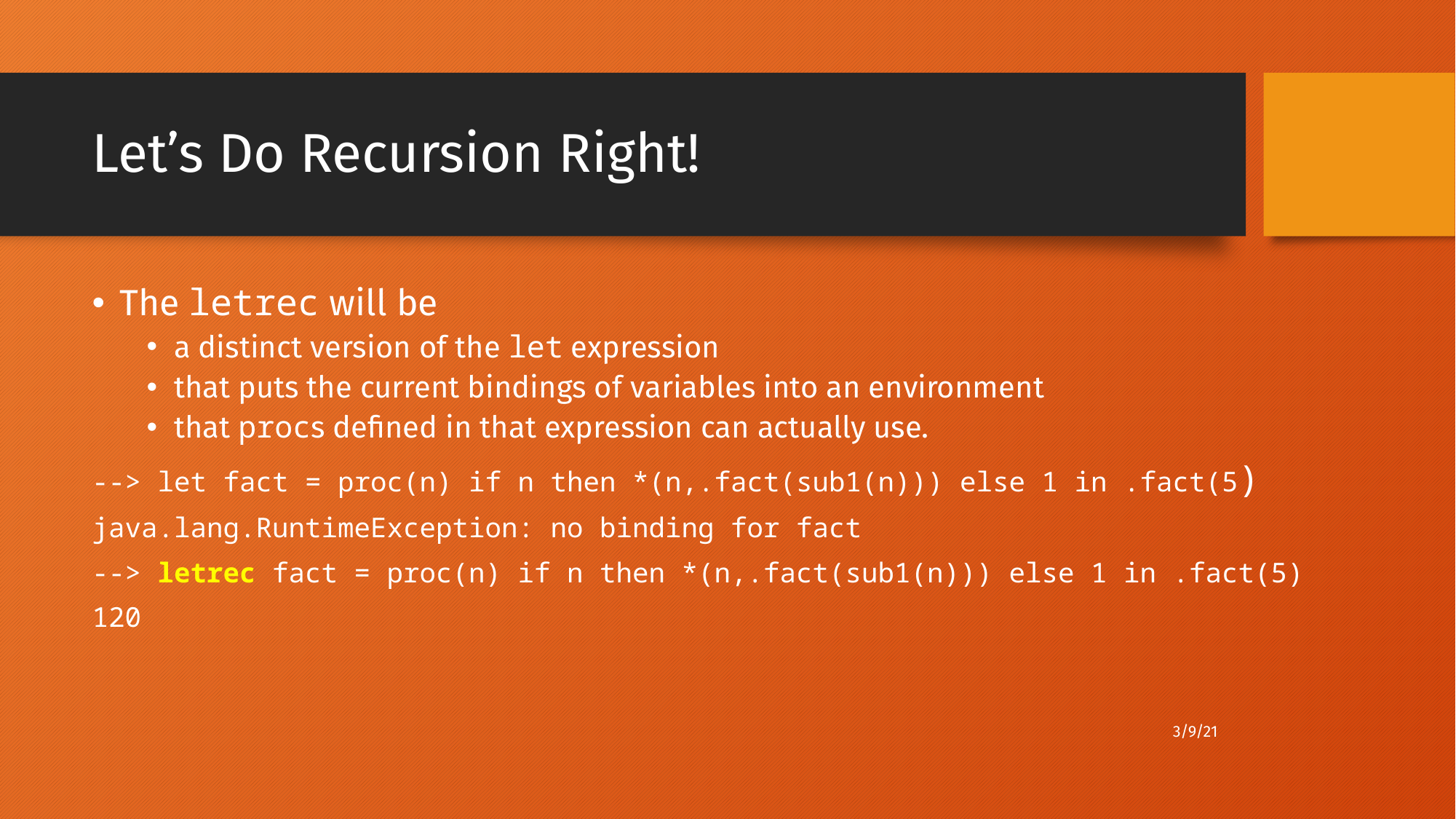

# Let’s Do Recursion Right!
The letrec will be
a distinct version of the let expression
that puts the current bindings of variables into an environment
that procs defined in that expression can actually use.
--> let fact = proc(n) if n then *(n,.fact(sub1(n))) else 1 in .fact(5)
java.lang.RuntimeException: no binding for fact
--> letrec fact = proc(n) if n then *(n,.fact(sub1(n))) else 1 in .fact(5)
120

3/9/21